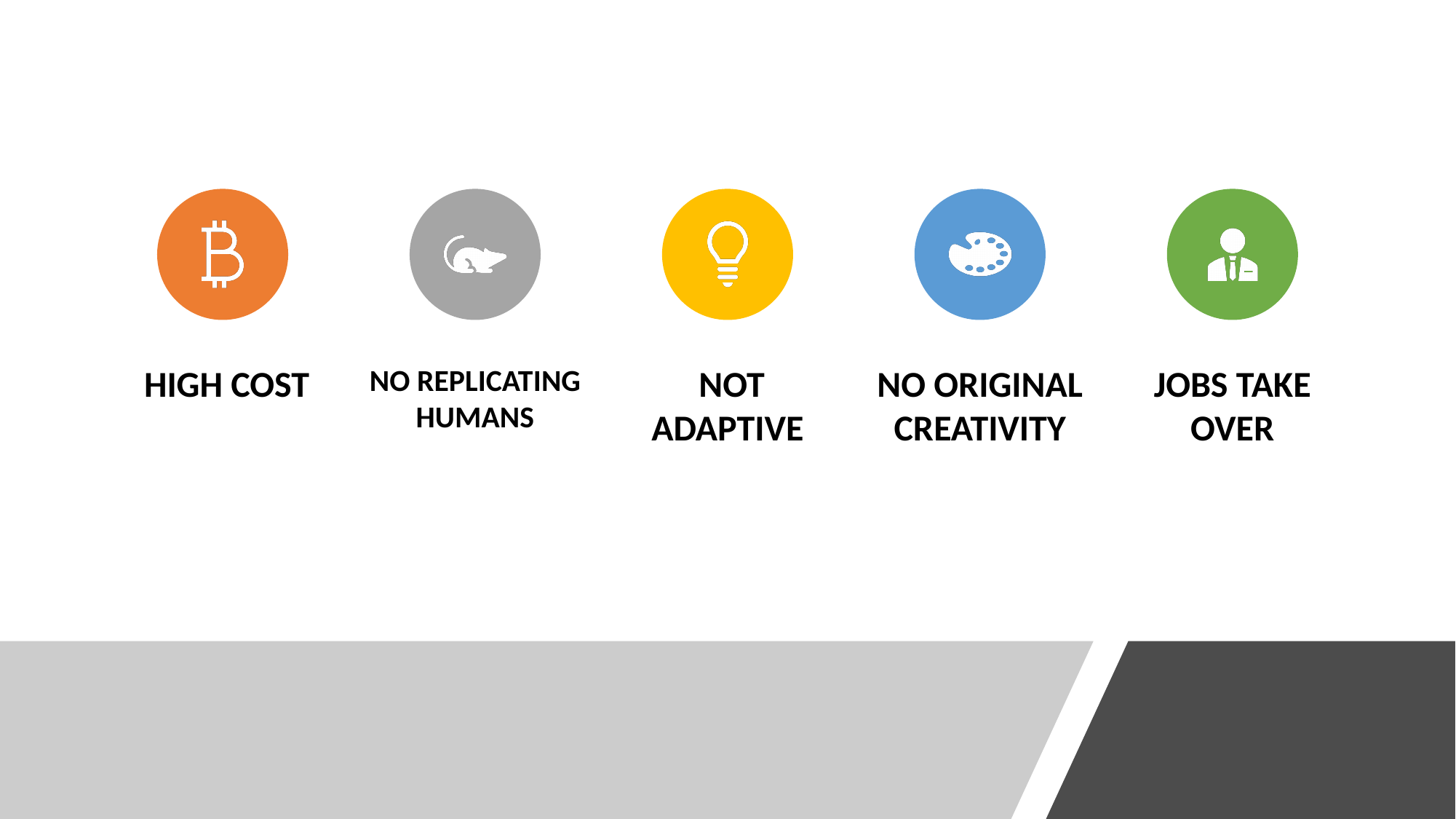

High Cost
No Replicating Humans
 NOT ADAPTIVE
No Original Creativity
JOBS TAKE OVER